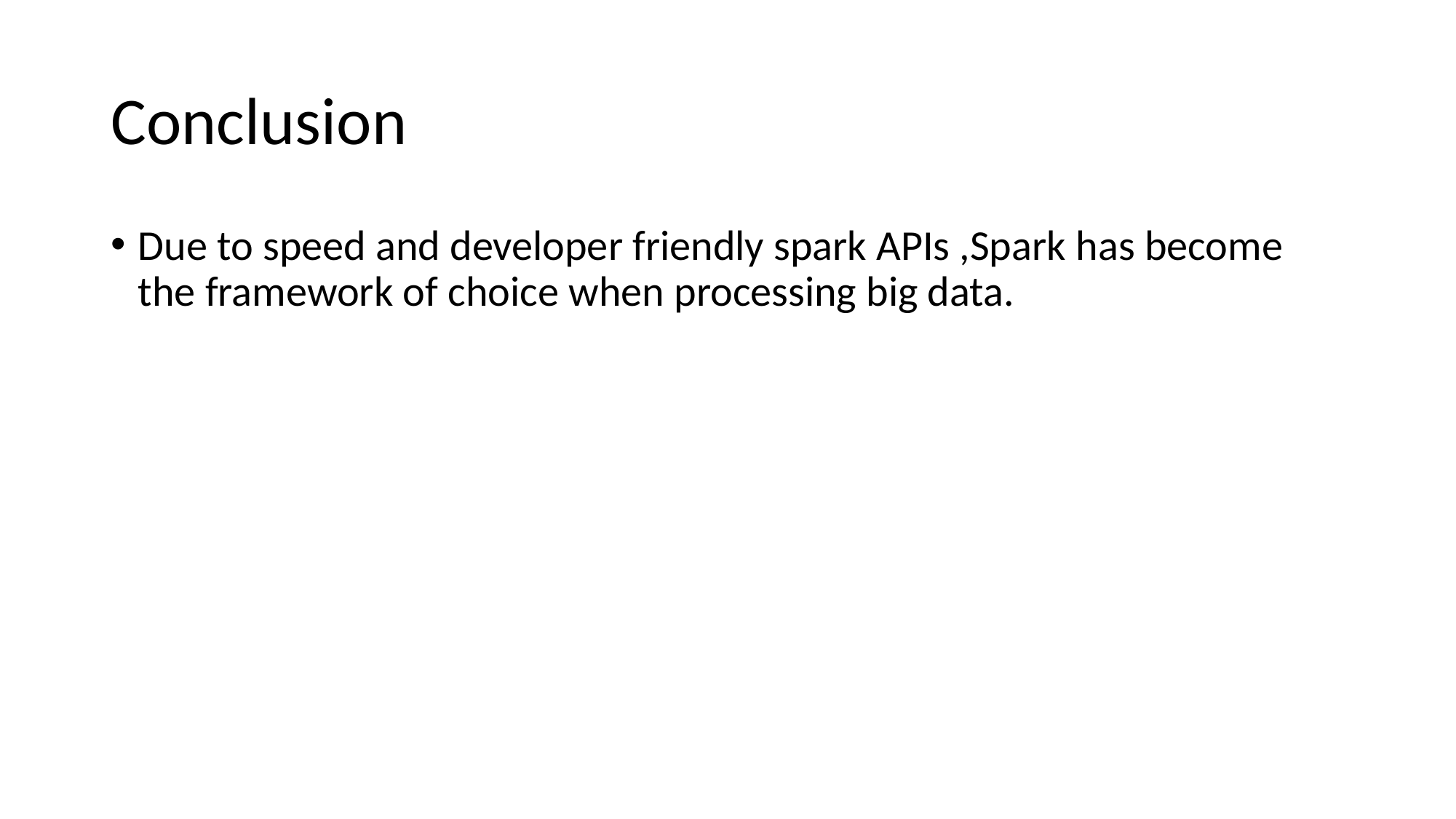

# Conclusion
Due to speed and developer friendly spark APIs ,Spark has become the framework of choice when processing big data.